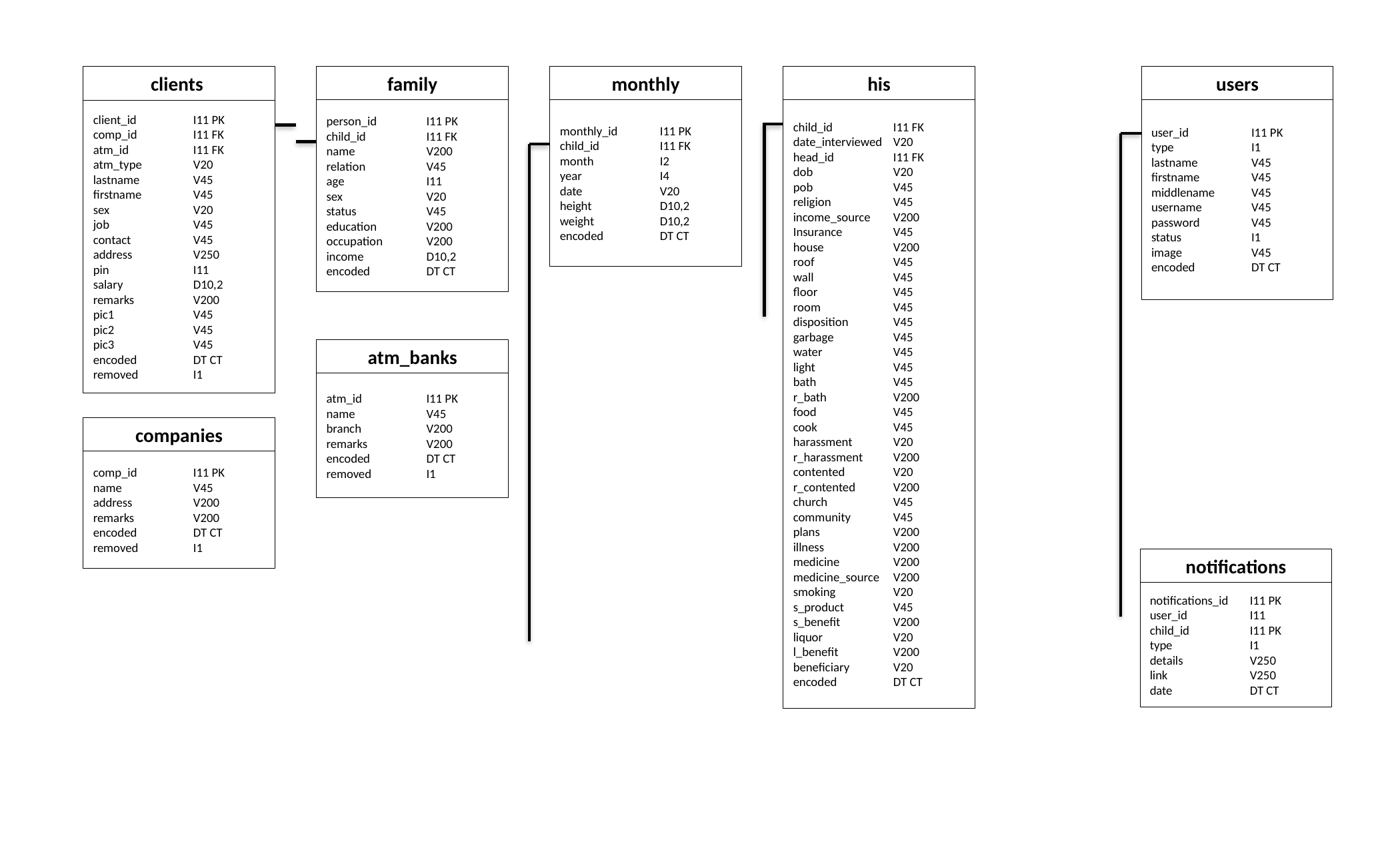

family
person_id	I11 PK
child_id	I11 FK
name	V200
relation	V45
age	I11
sex	V20
status	V45
education	V200
occupation	V200
income	D10,2
encoded	DT CT
monthly
monthly_id	I11 PK
child_id	I11 FK
month	I2
year	I4
date	V20
height	D10,2
weight	D10,2
encoded	DT CT
his
child_id	I11 FK
date_interviewed	V20
head_id	I11 FK
dob	V20
pob	V45
religion	V45
income_source	V200
Insurance	V45
house	V200
roof	V45
wall	V45
floor	V45
room	V45
disposition	V45
garbage	V45
water	V45
light	V45
bath	V45
r_bath	V200
food	V45
cook	V45
harassment	V20
r_harassment	V200
contented	V20
r_contented	V200
church	V45
community	V45
plans	V200
illness	V200
medicine	V200
medicine_source	V200
smoking	V20
s_product	V45
s_benefit	V200
liquor	V20
l_benefit	V200
beneficiary	V20
encoded	DT CT
users
user_id	I11 PK
type	I1
lastname	V45
firstname	V45
middlename	V45
username	V45
password	V45
status	I1
image	V45
encoded	DT CT
clients
client_id	I11 PK
comp_id	I11 FK
atm_id	I11 FK
atm_type	V20
lastname	V45
firstname 	V45
sex	V20
job	V45
contact	V45
address	V250
pin	I11
salary	D10,2
remarks	V200
pic1	V45
pic2	V45
pic3	V45
encoded	DT CT
removed 	I1
atm_banks
atm_id	I11 PK
name	V45
branch	V200
remarks	V200
encoded	DT CT
removed 	I1
companies
comp_id	I11 PK
name	V45
address	V200
remarks	V200
encoded	DT CT
removed 	I1
notifications
notifications_id	I11 PK
user_id	I11
child_id	I11 PK
type	I1
details	V250
link	V250
date	DT CT